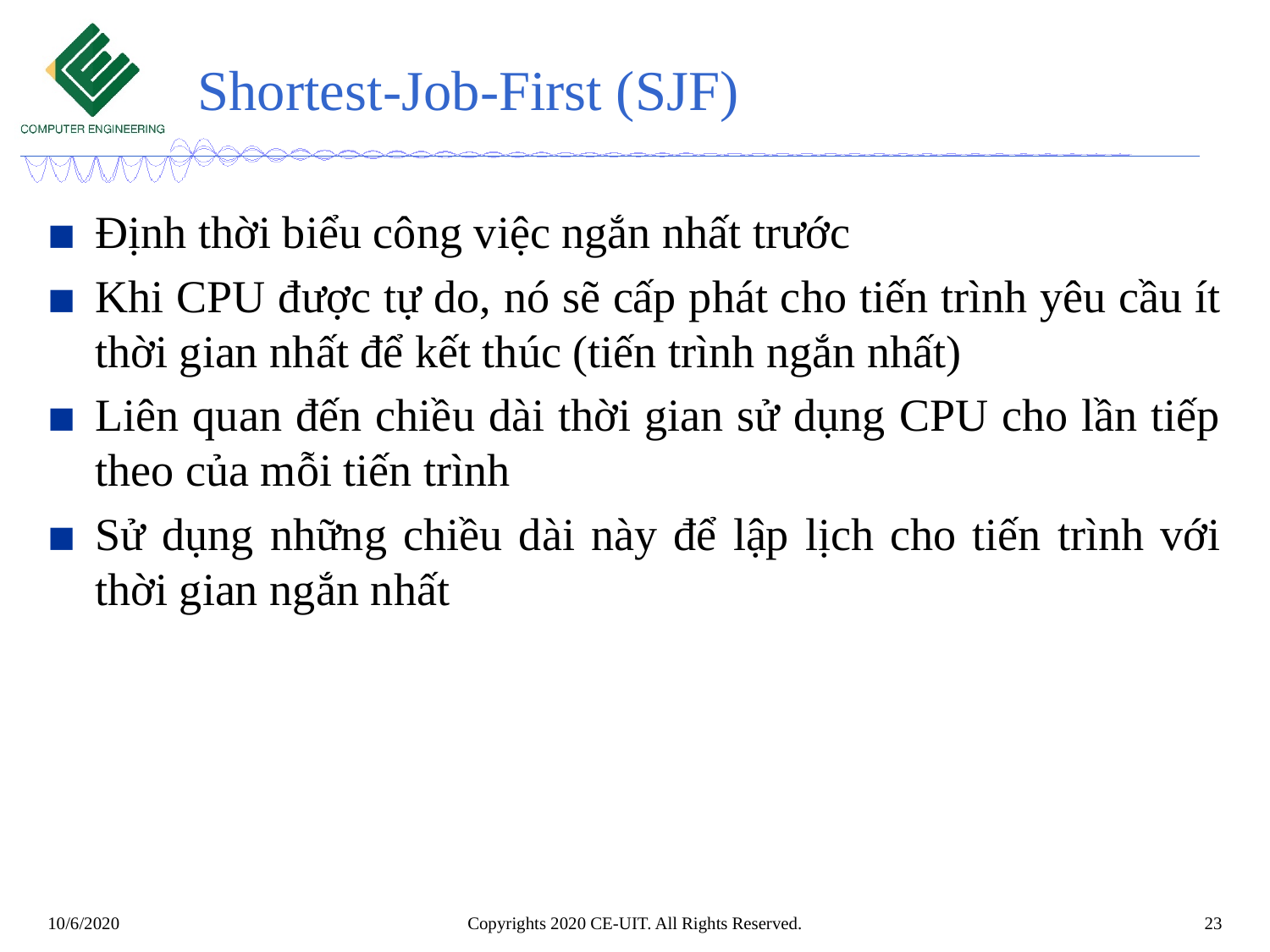

# Shortest-Job-First (SJF)
Định thời biểu công việc ngắn nhất trước
Khi CPU được tự do, nó sẽ cấp phát cho tiến trình yêu cầu ít thời gian nhất để kết thúc (tiến trình ngắn nhất)
Liên quan đến chiều dài thời gian sử dụng CPU cho lần tiếp theo của mỗi tiến trình
Sử dụng những chiều dài này để lập lịch cho tiến trình với thời gian ngắn nhất

Copyrights 2020 CE-UIT. All Rights Reserved.
23
10/6/2020